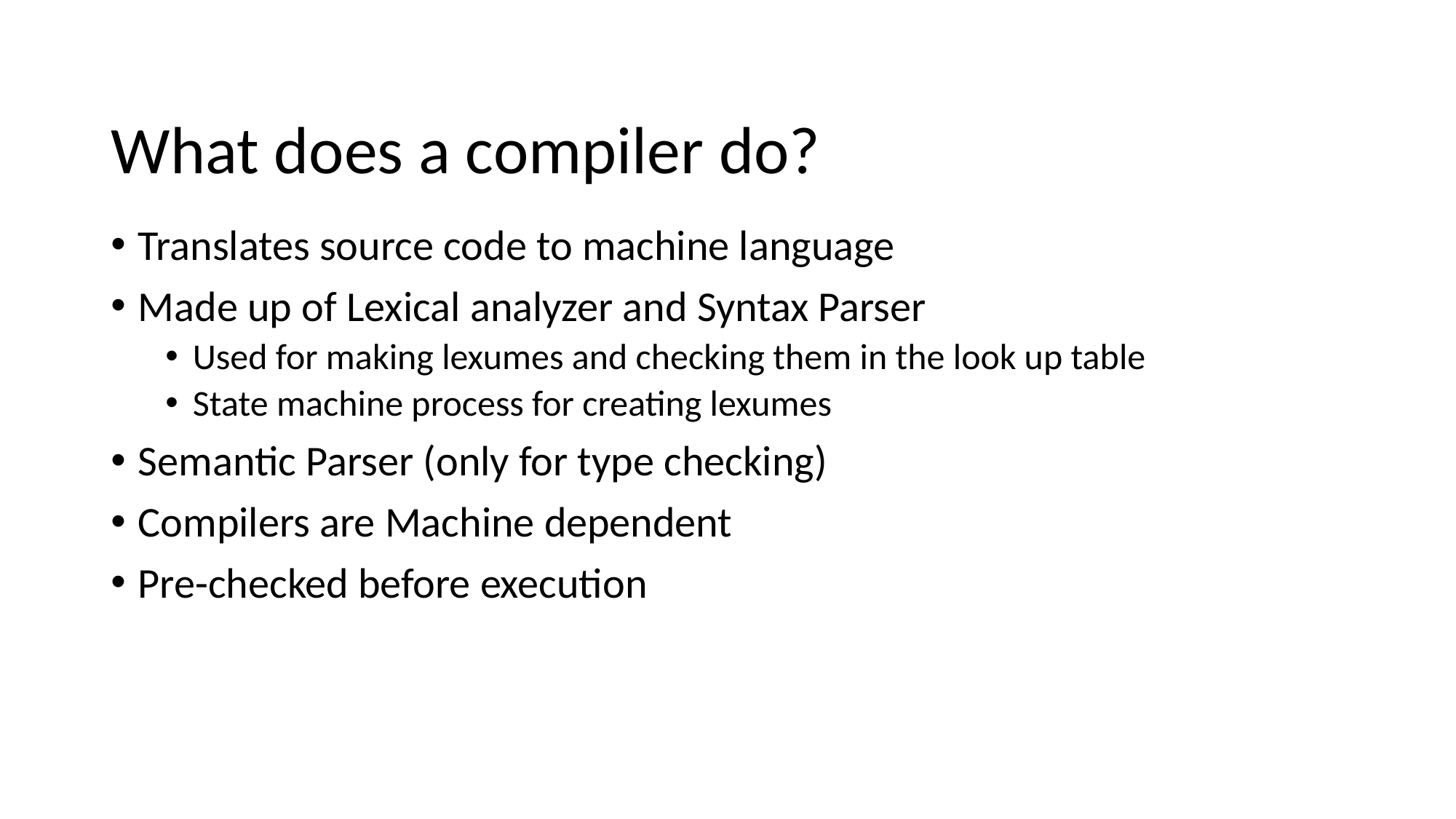

# What does a compiler do?
Translates source code to machine language
Made up of Lexical analyzer and Syntax Parser
Used for making lexumes and checking them in the look up table
State machine process for creating lexumes
Semantic Parser (only for type checking)
Compilers are Machine dependent
Pre-checked before execution